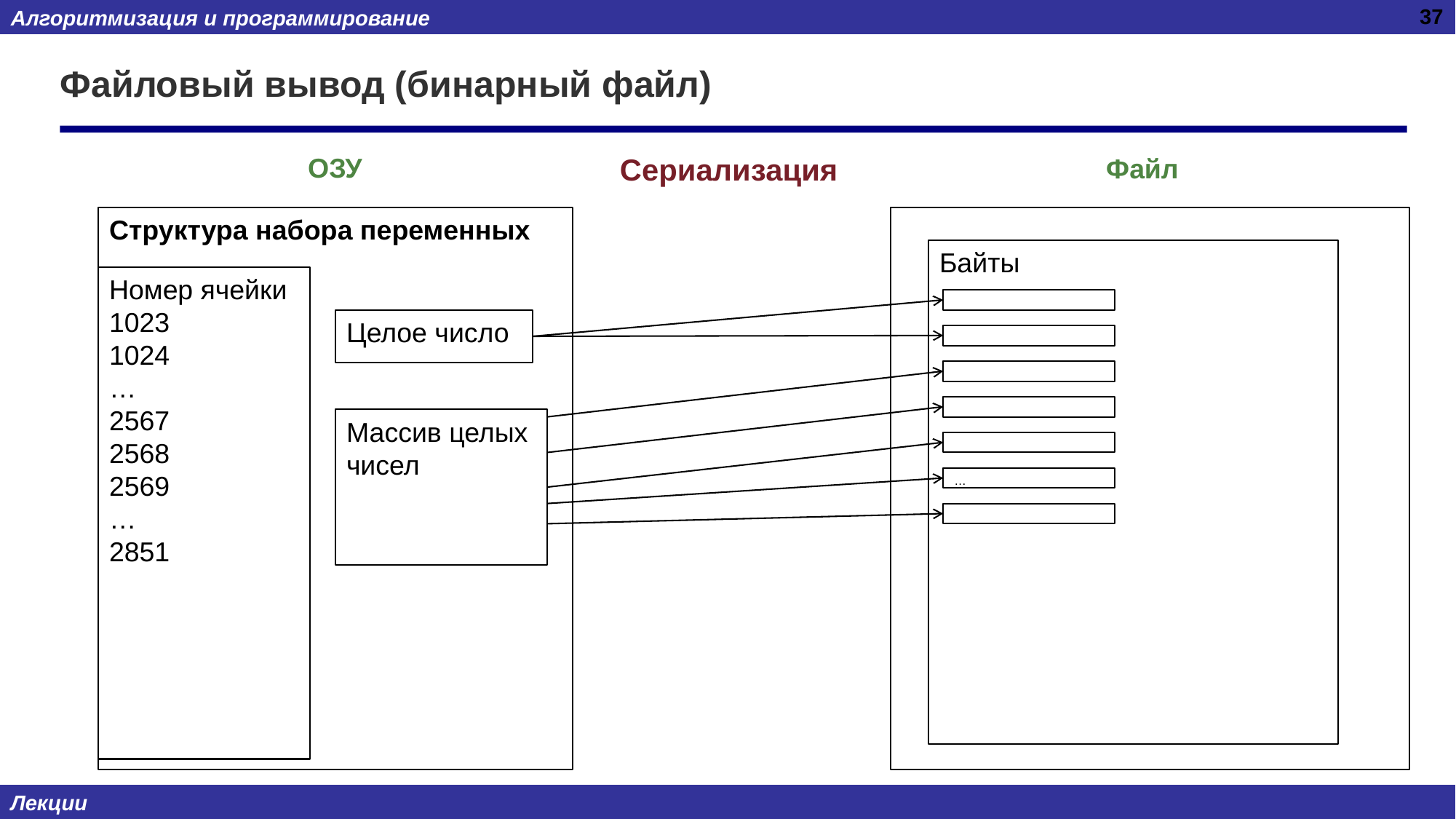

37
# Файловый вывод (бинарный файл)
ОЗУ
Сериализация
Файл
Структура набора переменных

Байты
Номер ячейки
1023
1024
…
2567
2568
2569
…
2851

Целое число

Массив целых чисел

…